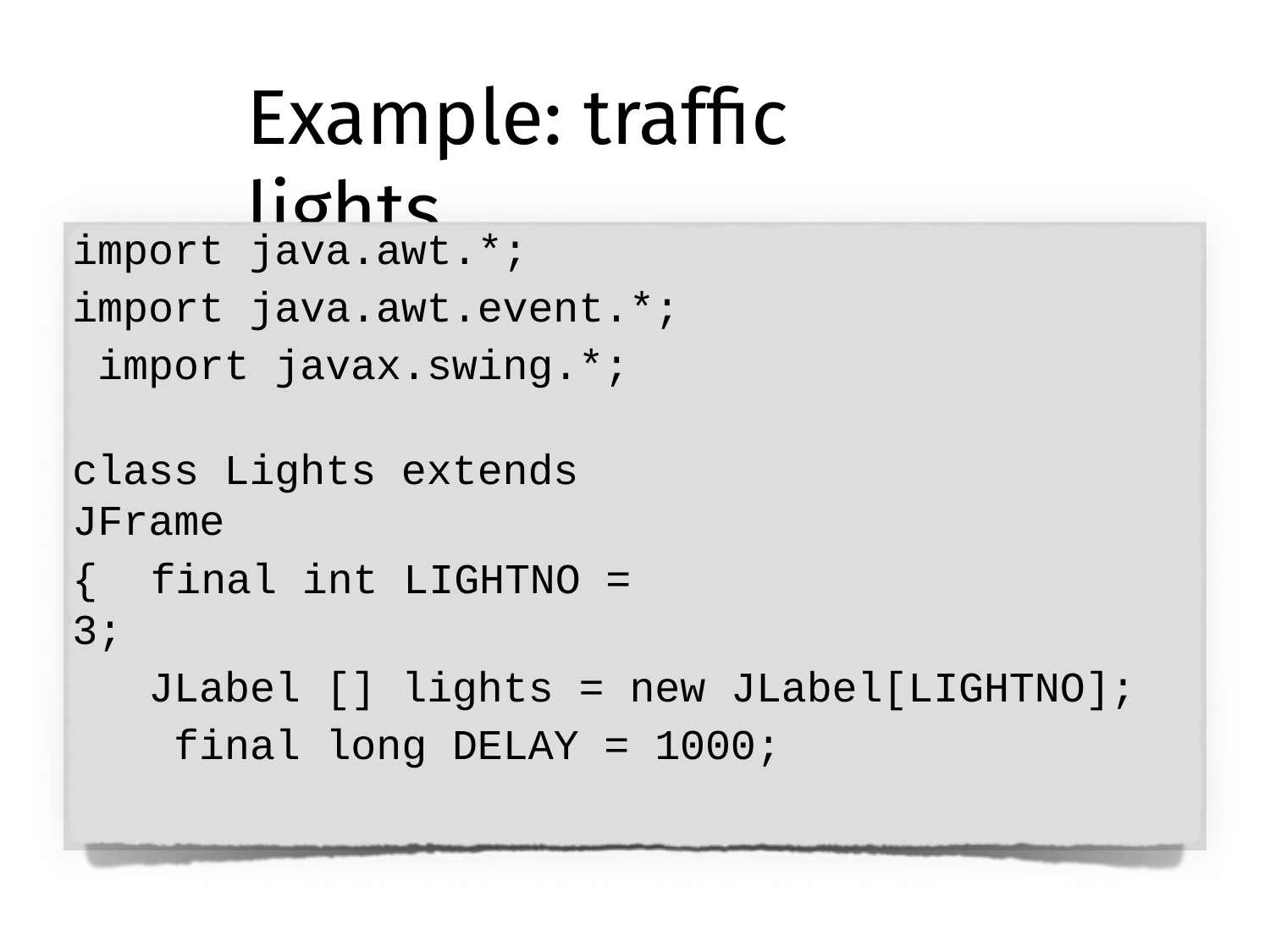

# Example: traffic	lights

import java.awt.*;  import java.awt.event.*;  import javax.swing.*;

class Lights extends JFrame
{	final int LIGHTNO = 3;
JLabel [] lights = new JLabel[LIGHTNO];  final long DELAY = 1000;